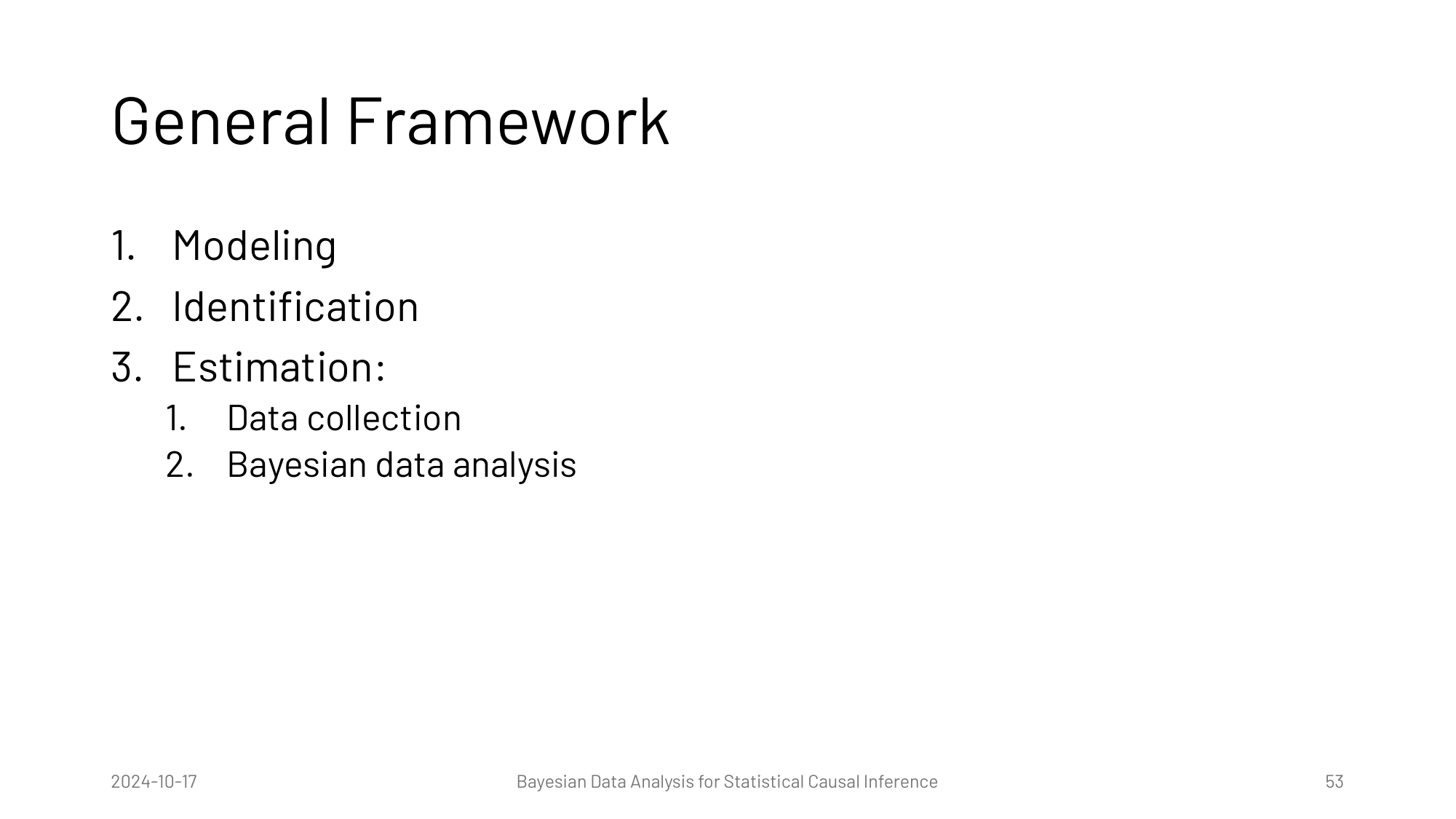

# General Framework
Modeling
Identification
Estimation:
Data collection
Bayesian data analysis
2024-10-17
Bayesian Data Analysis for Statistical Causal Inference
53